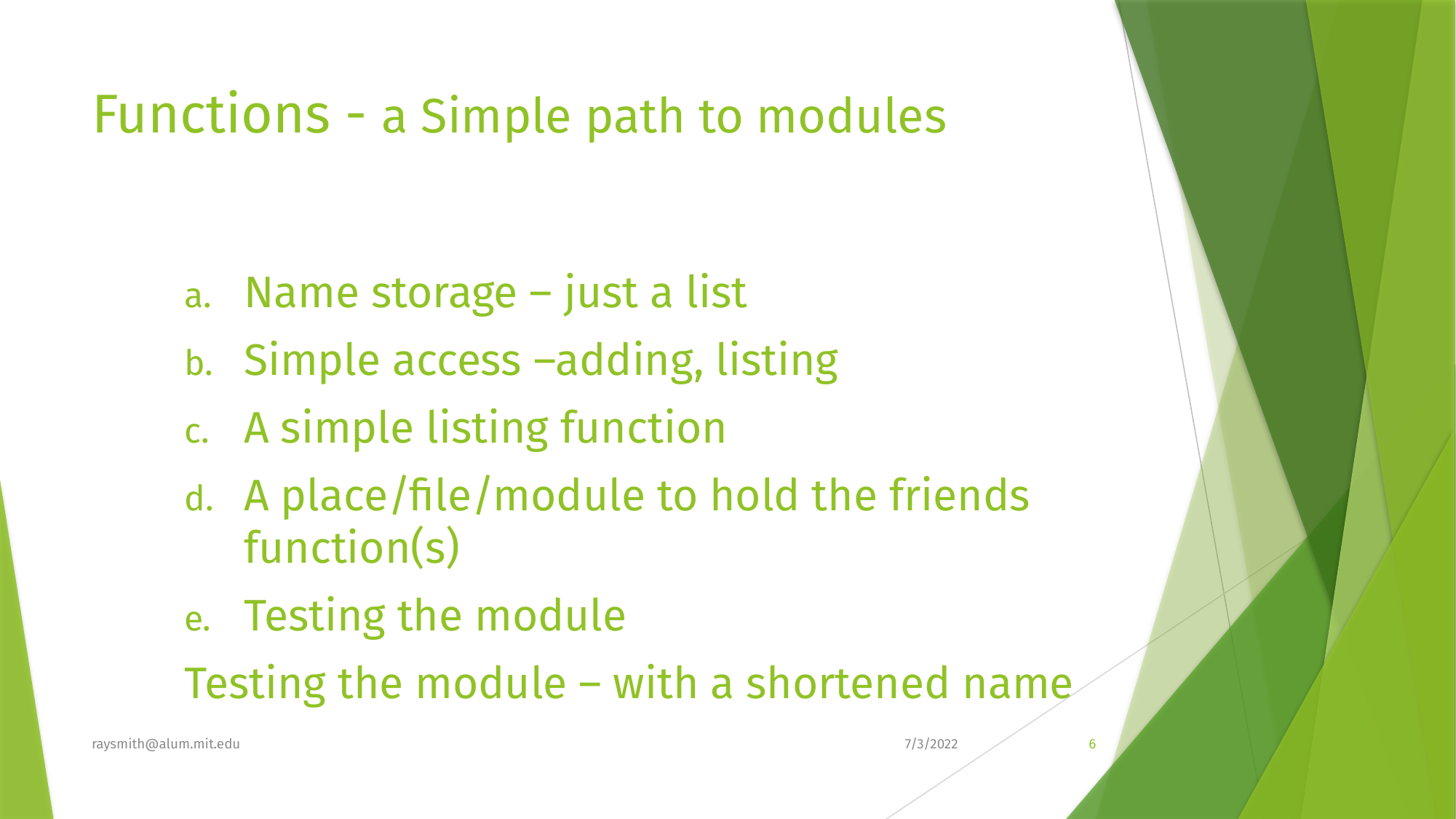

# Functions - a Simple path to modules
Name storage – just a list
Simple access –adding, listing
A simple listing function
A place/file/module to hold the friends function(s)
Testing the module
Testing the module – with a shortened name

raysmith@alum.mit.edu
7/3/2022
6